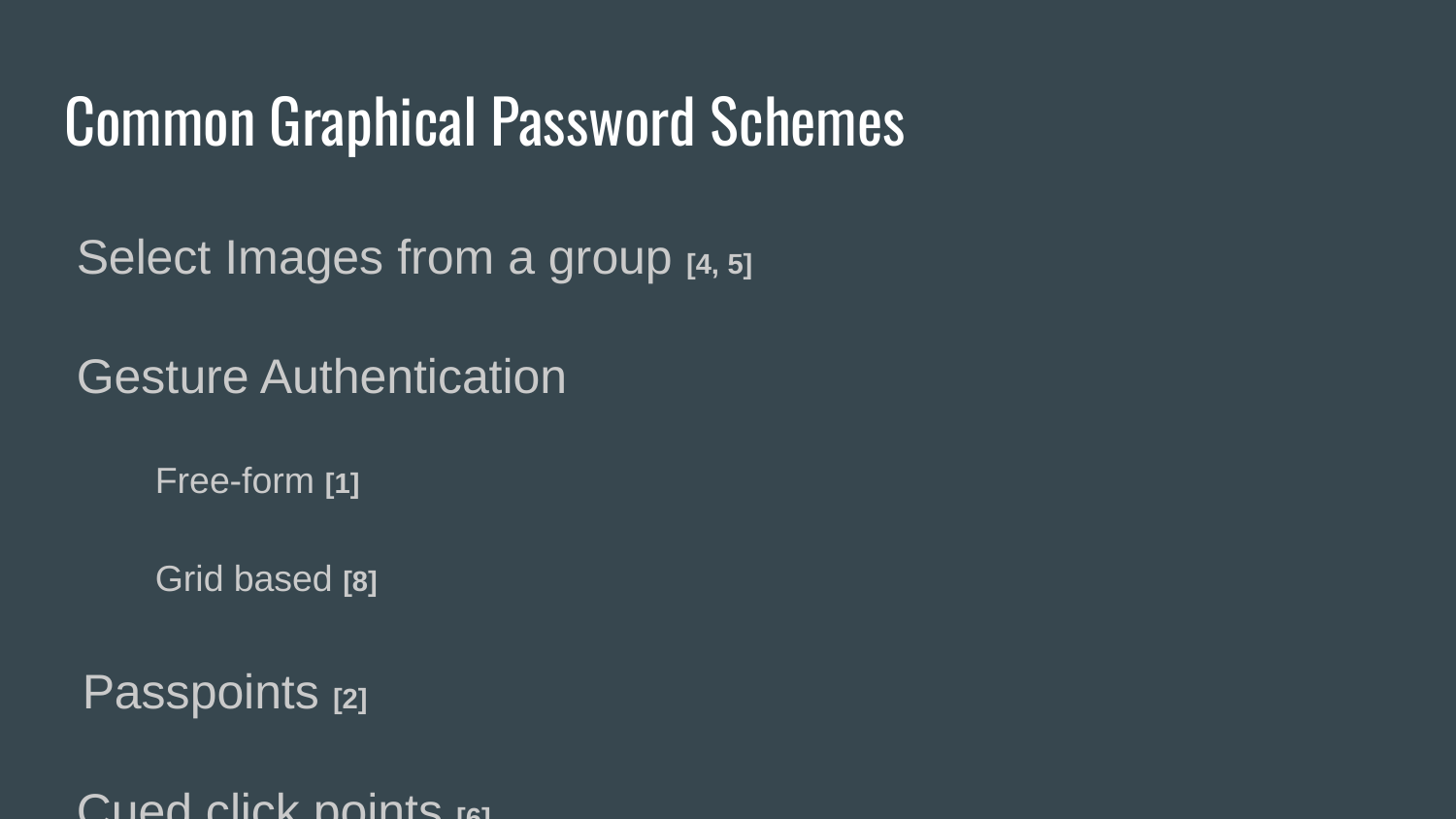

# Common Graphical Password Schemes
Select Images from a group [4, 5]
Gesture Authentication
Free-form [1]
Grid based [8]
Passpoints [2]
Cued click points [6]